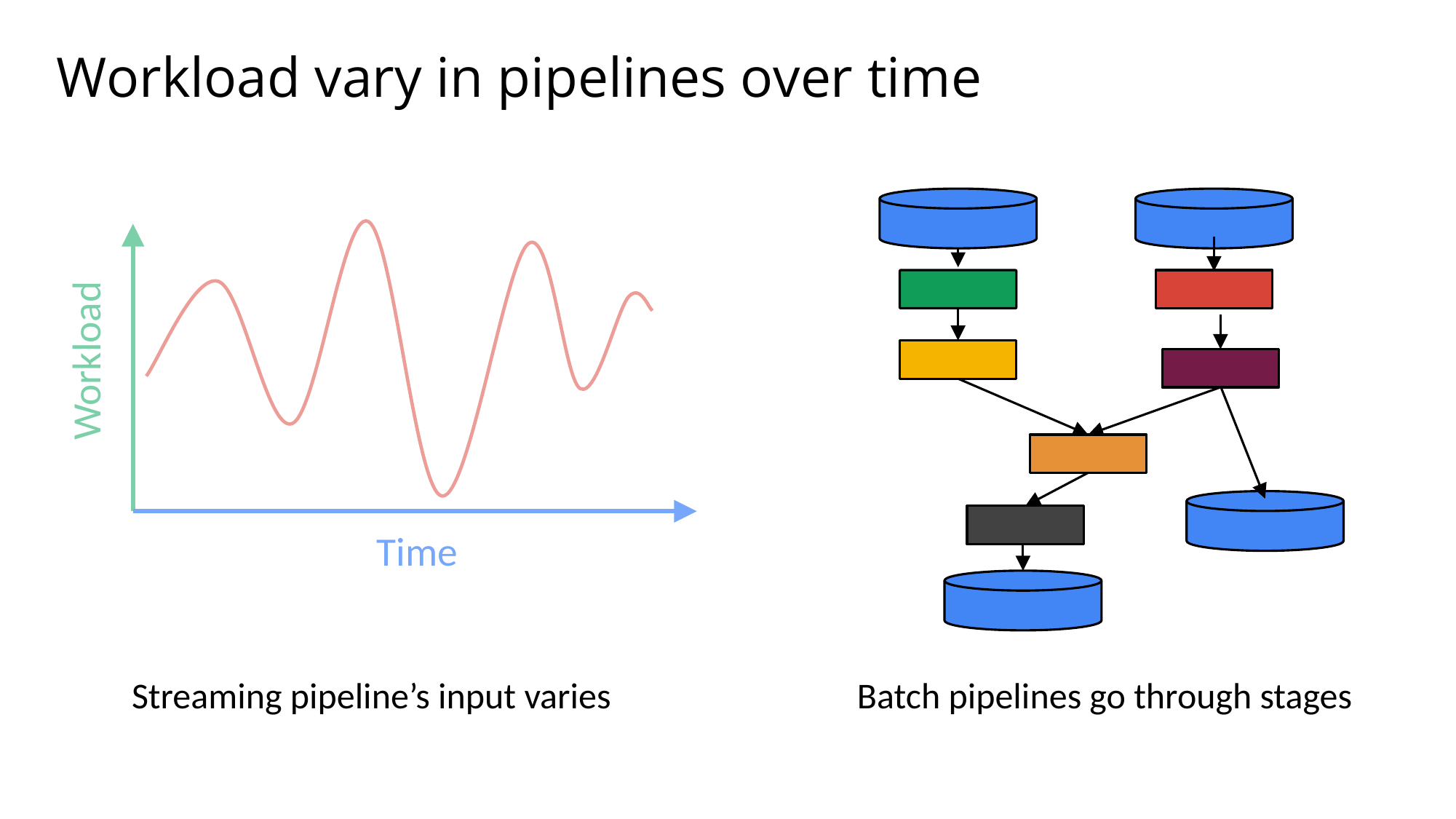

Workload vary in pipelines over time

Workload

Time

Streaming pipeline’s input varies
Batch pipelines go through stages